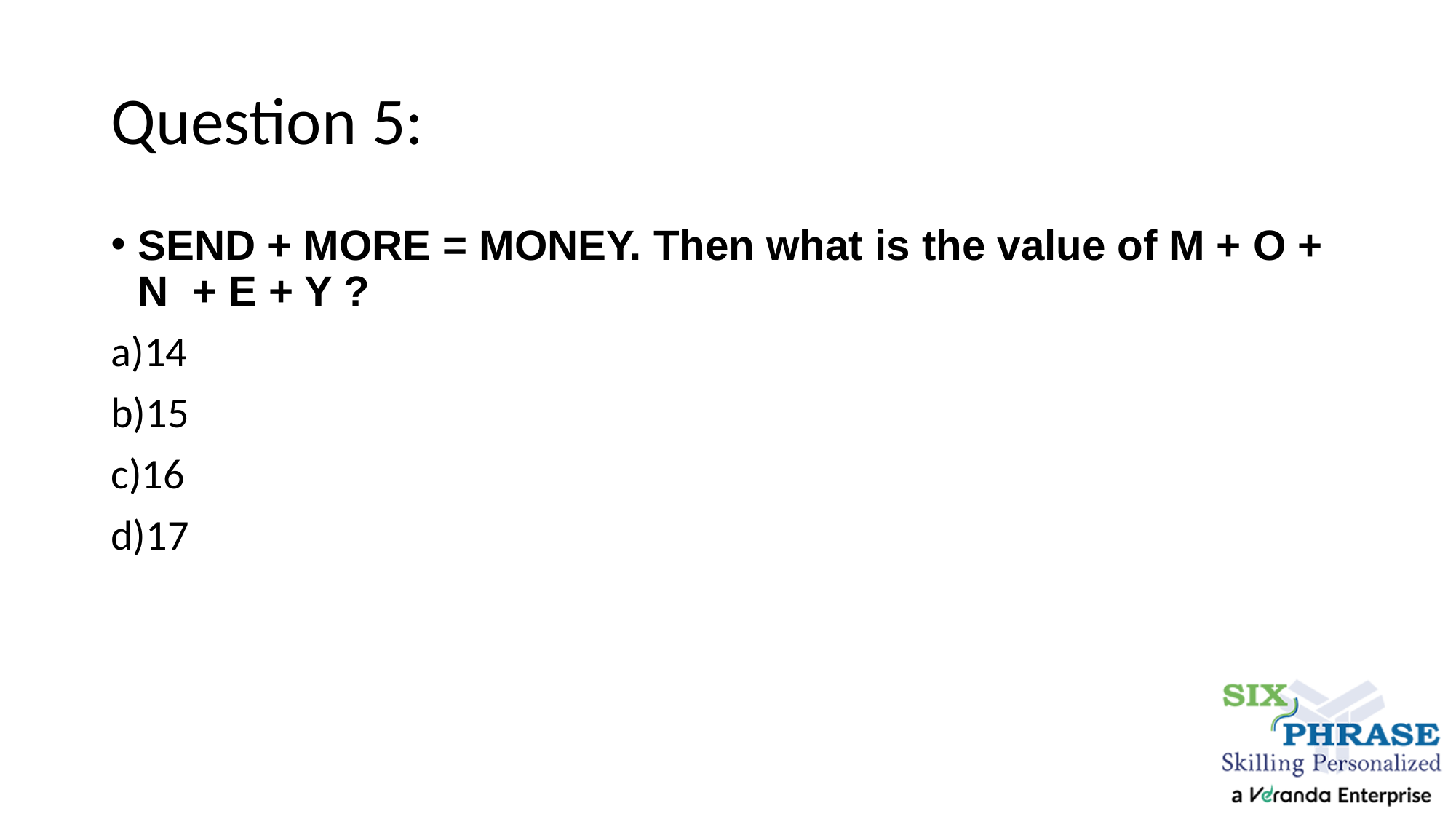

# Question 5:
SEND + MORE = MONEY. Then what is the value of M + O +  N  + E + Y ?
a)14
b)15
c)16
d)17